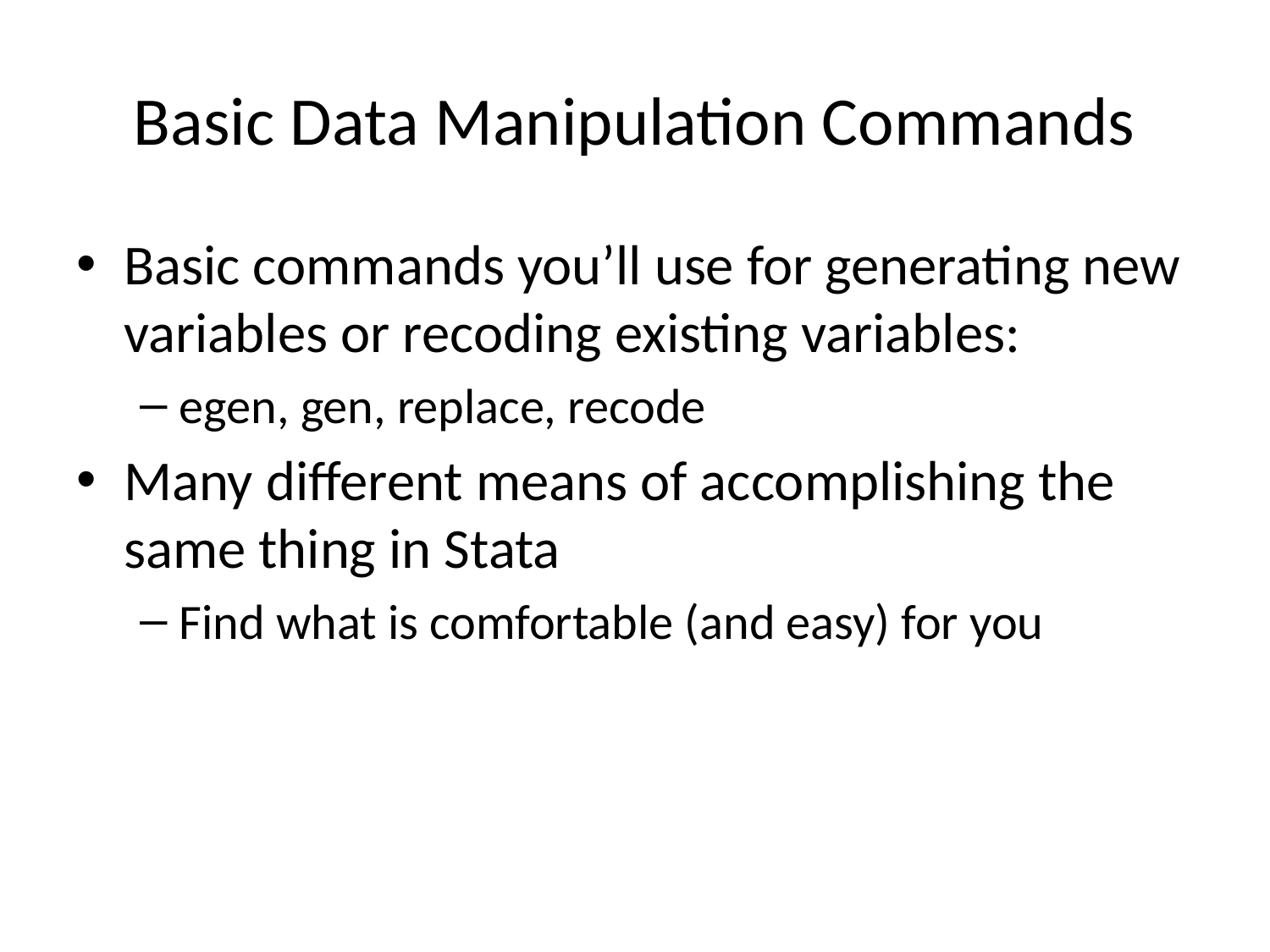

# Basic Data Manipulation Commands
Basic commands you’ll use for generating new variables or recoding existing variables:
egen, gen, replace, recode
Many different means of accomplishing the same thing in Stata
Find what is comfortable (and easy) for you